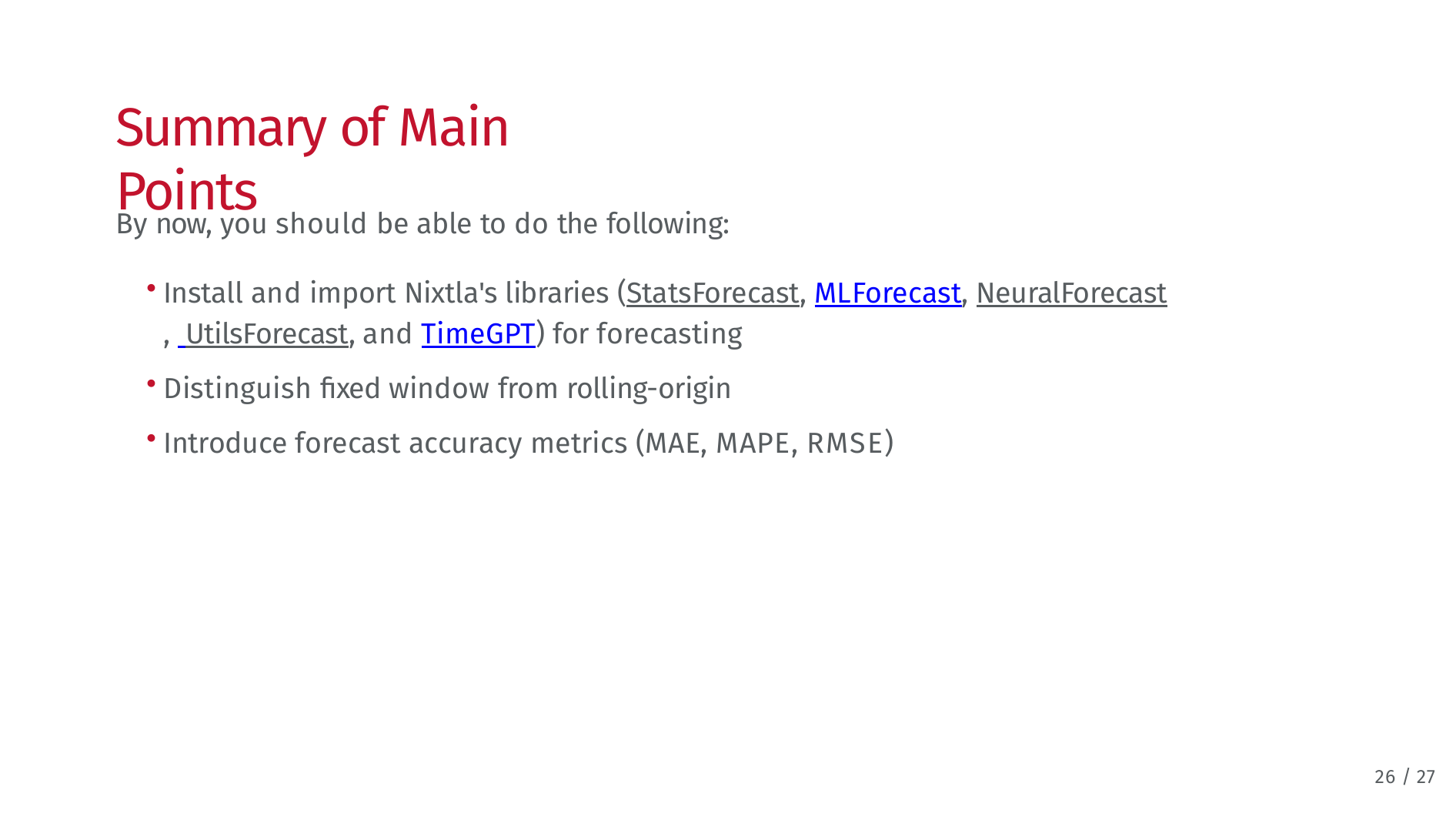

# Summary of Main Points
By now, you should be able to do the following:
Install and import Nixtla's libraries (StatsForecast, MLForecast, NeuralForecast,  UtilsForecast, and TimeGPT) for forecasting
Distinguish fixed window from rolling-origin
Introduce forecast accuracy metrics (MAE, MAPE, RMSE)
26 / 27